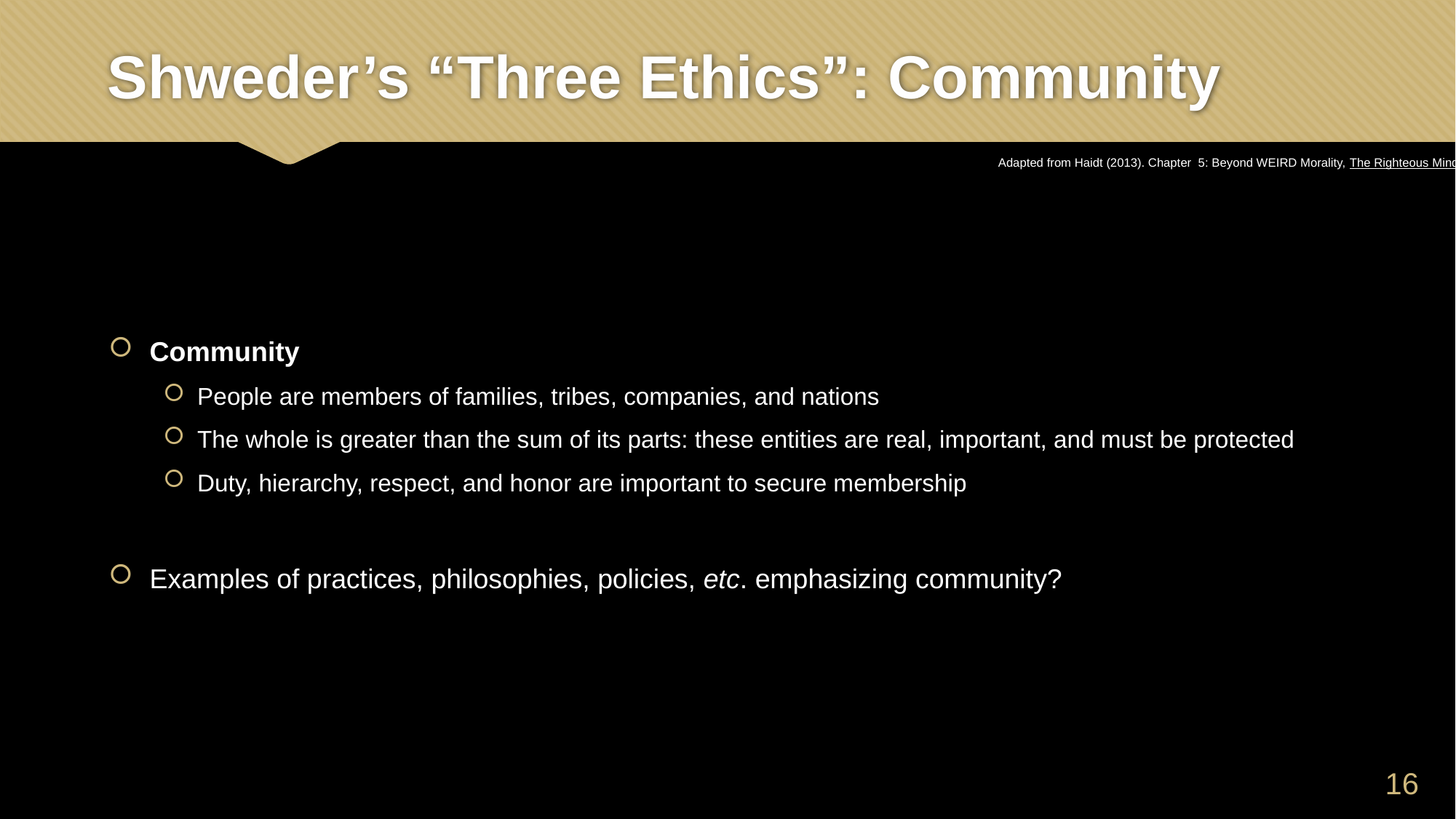

# Shweder’s “Three Ethics”: Community
Adapted from Haidt (2013). Chapter  5: Beyond WEIRD Morality, The Righteous Mind.
Community
People are members of families, tribes, companies, and nations
The whole is greater than the sum of its parts: these entities are real, important, and must be protected
Duty, hierarchy, respect, and honor are important to secure membership

Examples of practices, philosophies, policies, etc. emphasizing community?
16